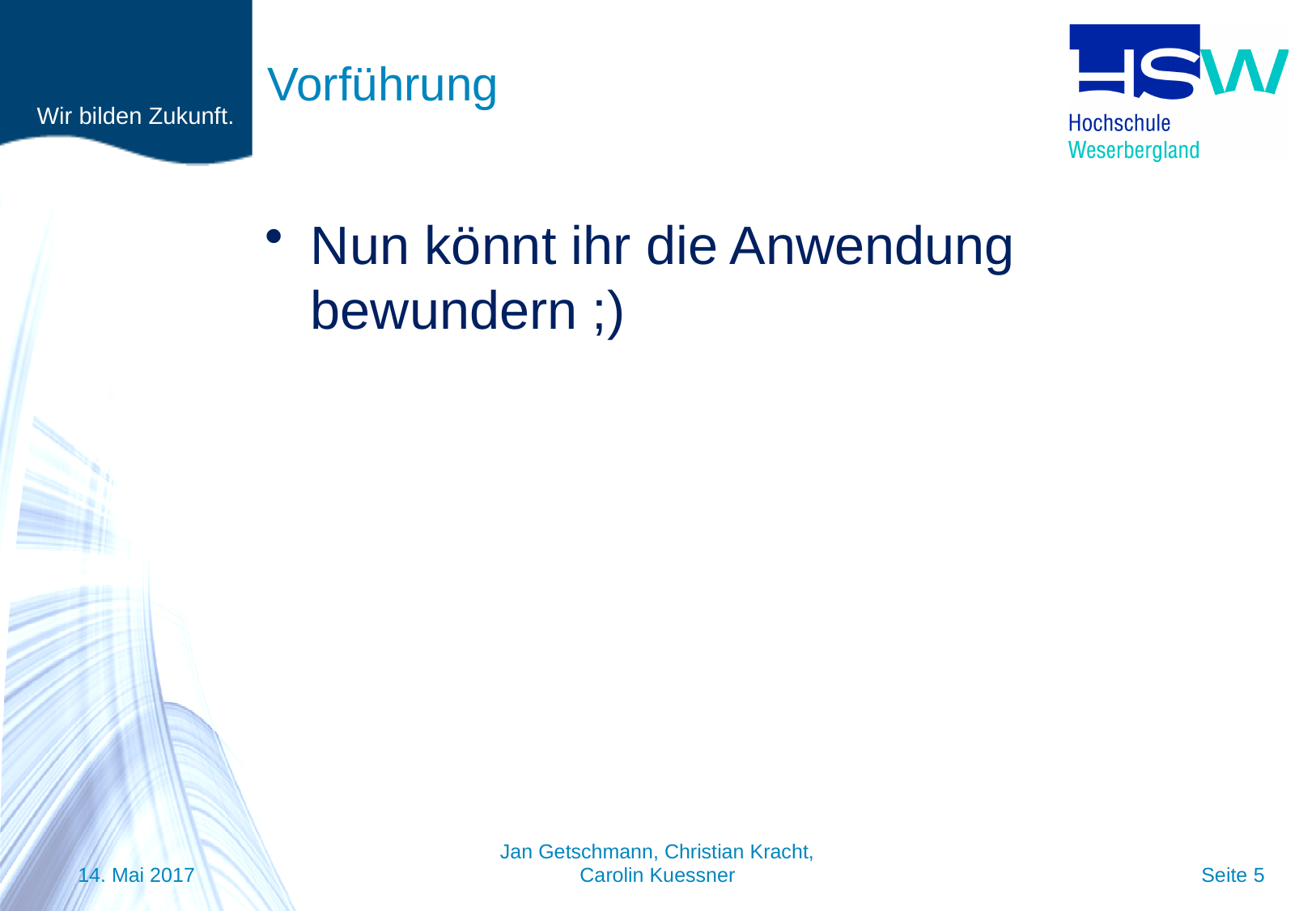

# Vorführung
Nun könnt ihr die Anwendung bewundern ;)
14. Mai 2017
Jan Getschmann, Christian Kracht,
Carolin Kuessner
Seite 5